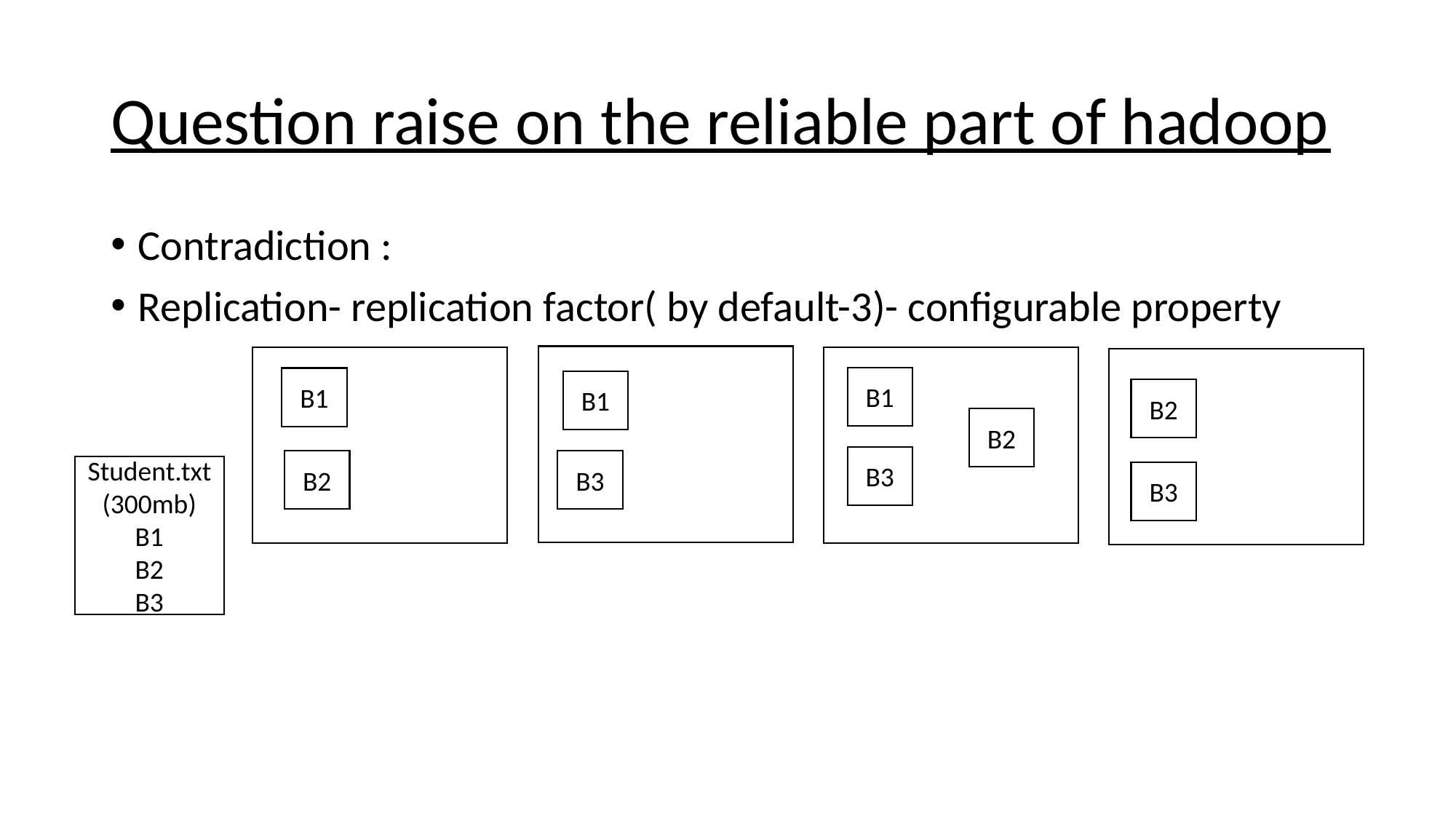

# Question raise on the reliable part of hadoop
Contradiction :
Replication- replication factor( by default-3)- configurable property

B1
B1
B1
B2
B2
B3
B2
B3
Student.txt(300mb)
B1
B2
B3
B3